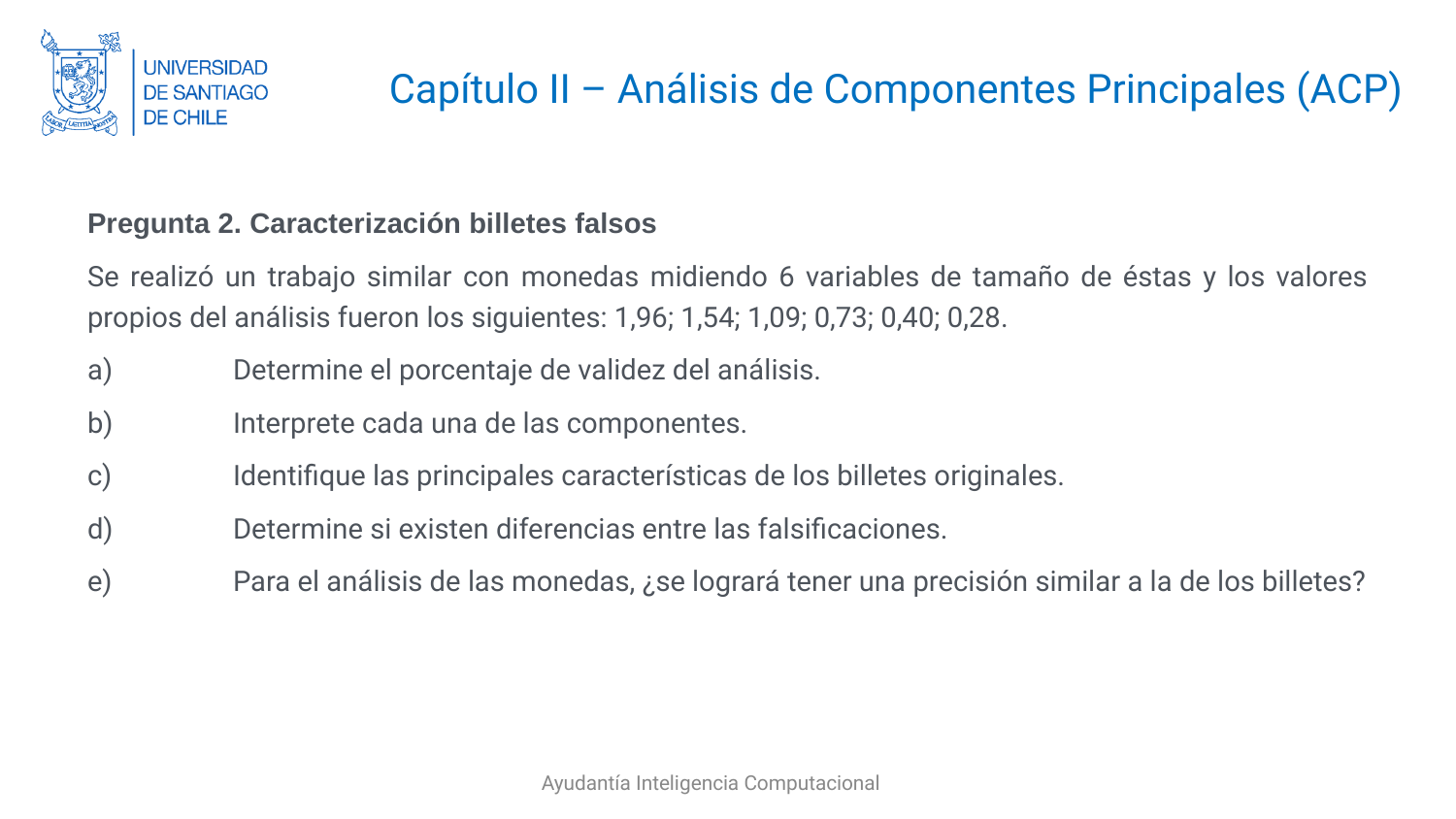

# Capítulo II – Análisis de Componentes Principales (ACP)
Pregunta 2. Caracterización billetes falsos
Se realizó un trabajo similar con monedas midiendo 6 variables de tamaño de éstas y los valores propios del análisis fueron los siguientes: 1,96; 1,54; 1,09; 0,73; 0,40; 0,28.
a)	Determine el porcentaje de validez del análisis.
b)	Interprete cada una de las componentes.
c)	Identifique las principales características de los billetes originales.
d)	Determine si existen diferencias entre las falsificaciones.
e)	Para el análisis de las monedas, ¿se logrará tener una precisión similar a la de los billetes?

Ayudantía Inteligencia Computacional